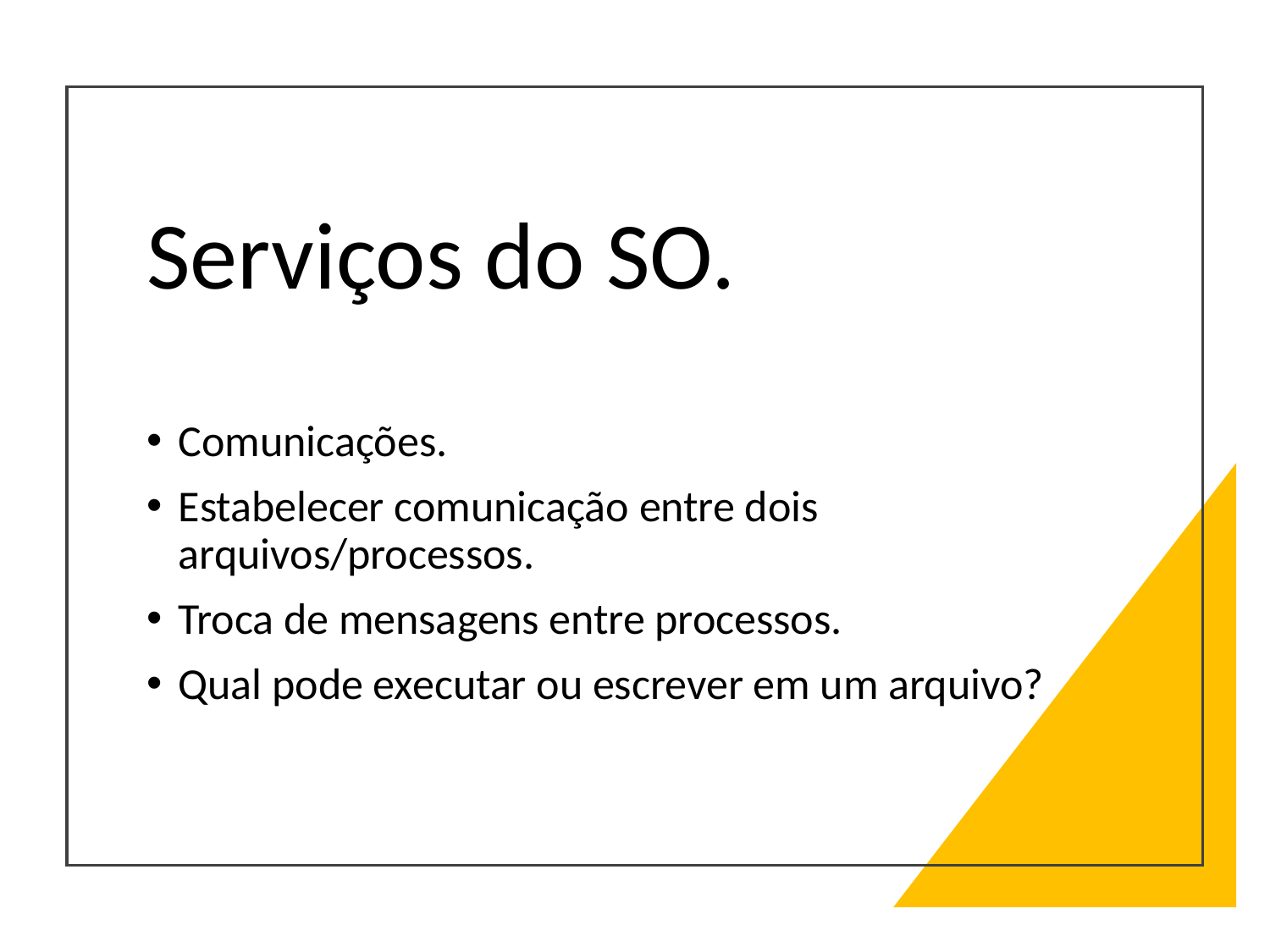

# Serviços do SO.
Comunicações.
Estabelecer comunicação entre dois arquivos/processos.
Troca de mensagens entre processos.
Qual pode executar ou escrever em um arquivo?